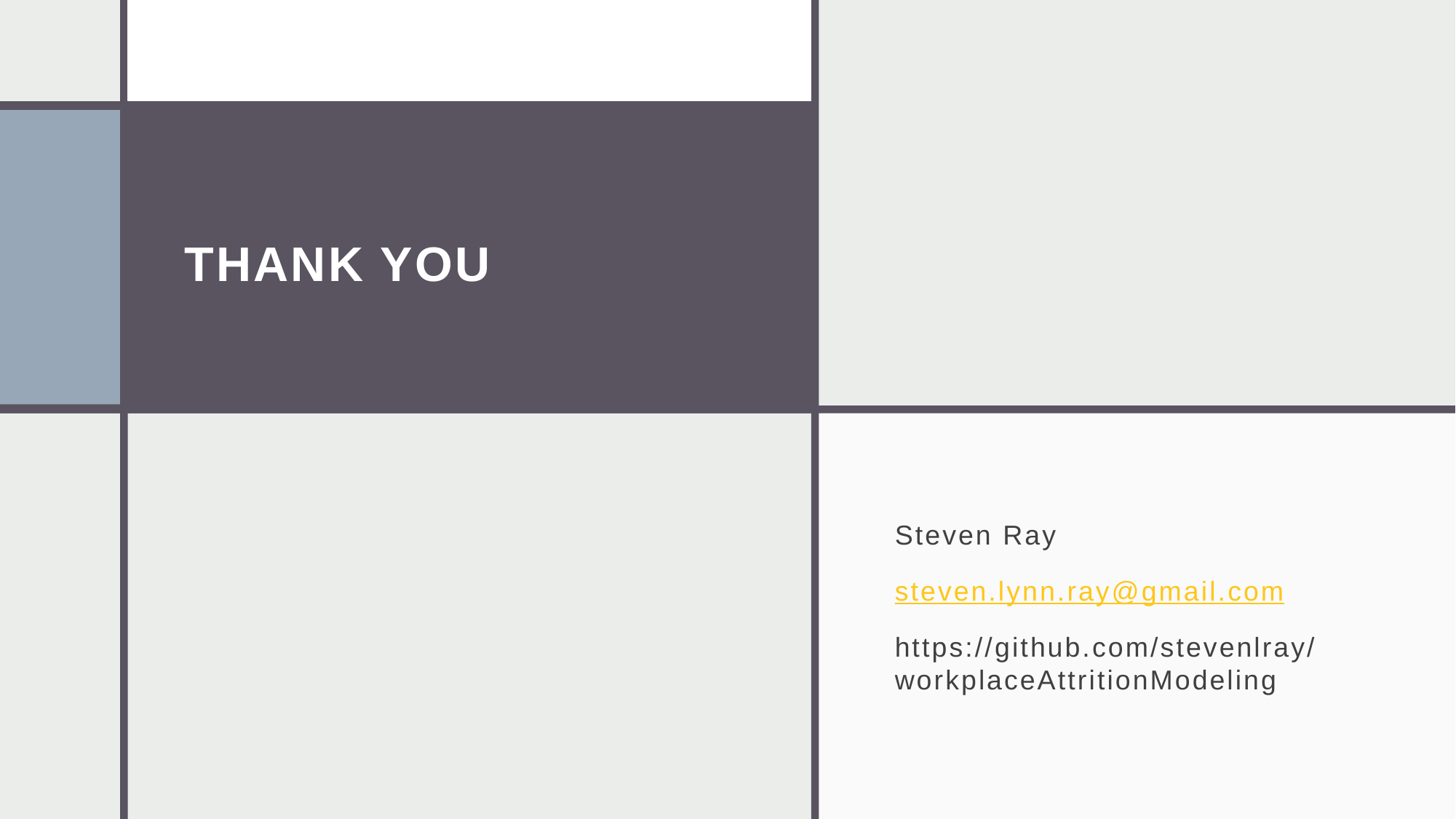

# THANK YOU
Steven Ray
steven.lynn.ray@gmail.com
https://github.com/stevenlray/workplaceAttritionModeling